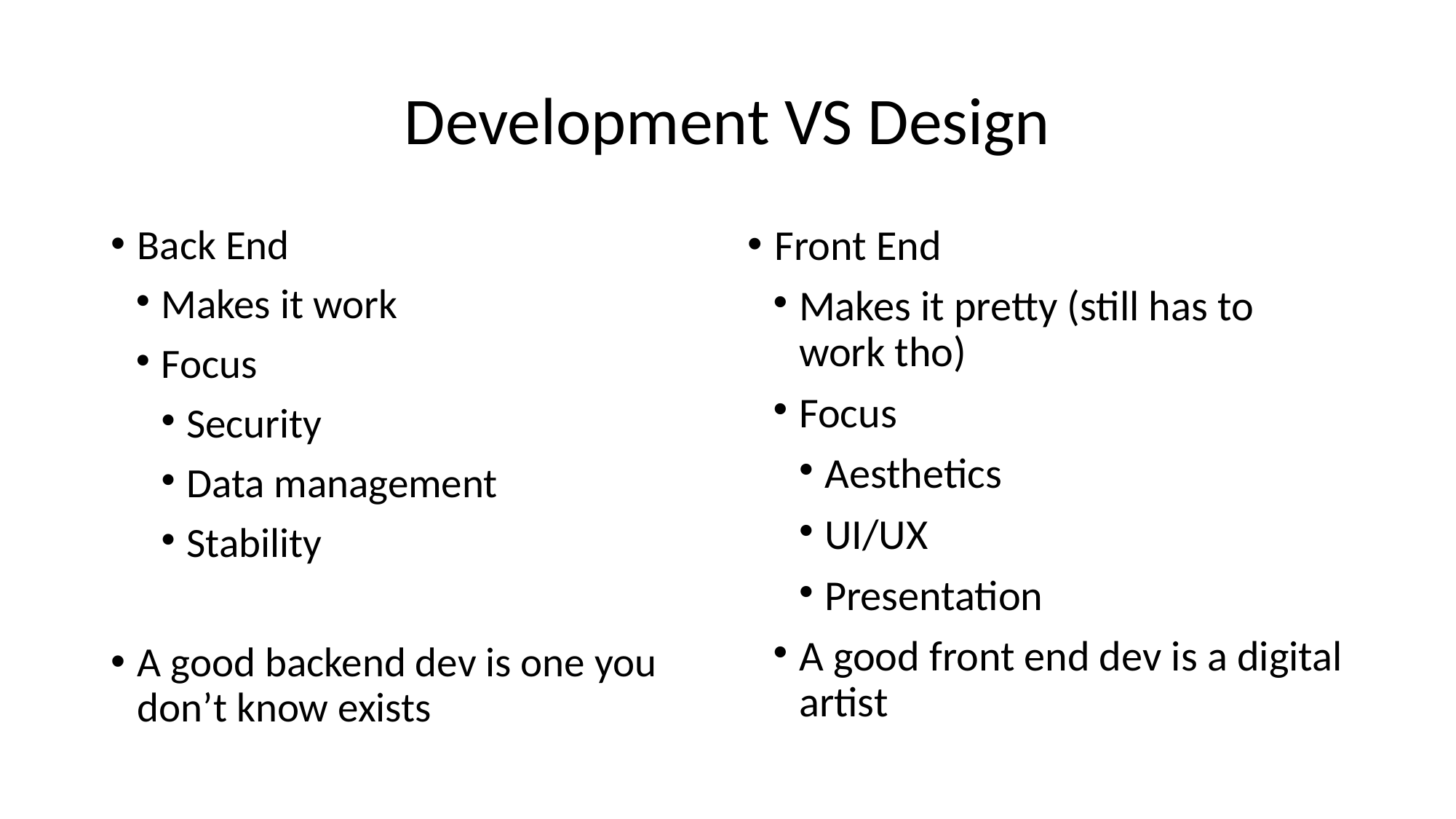

Development VS Design
Back End
Makes it work
Focus
Security
Data management
Stability

A good backend dev is one you don’t know exists

Front End
Makes it pretty (still has to work tho)
Focus
Aesthetics
UI/UX
Presentation
A good front end dev is a digital artist